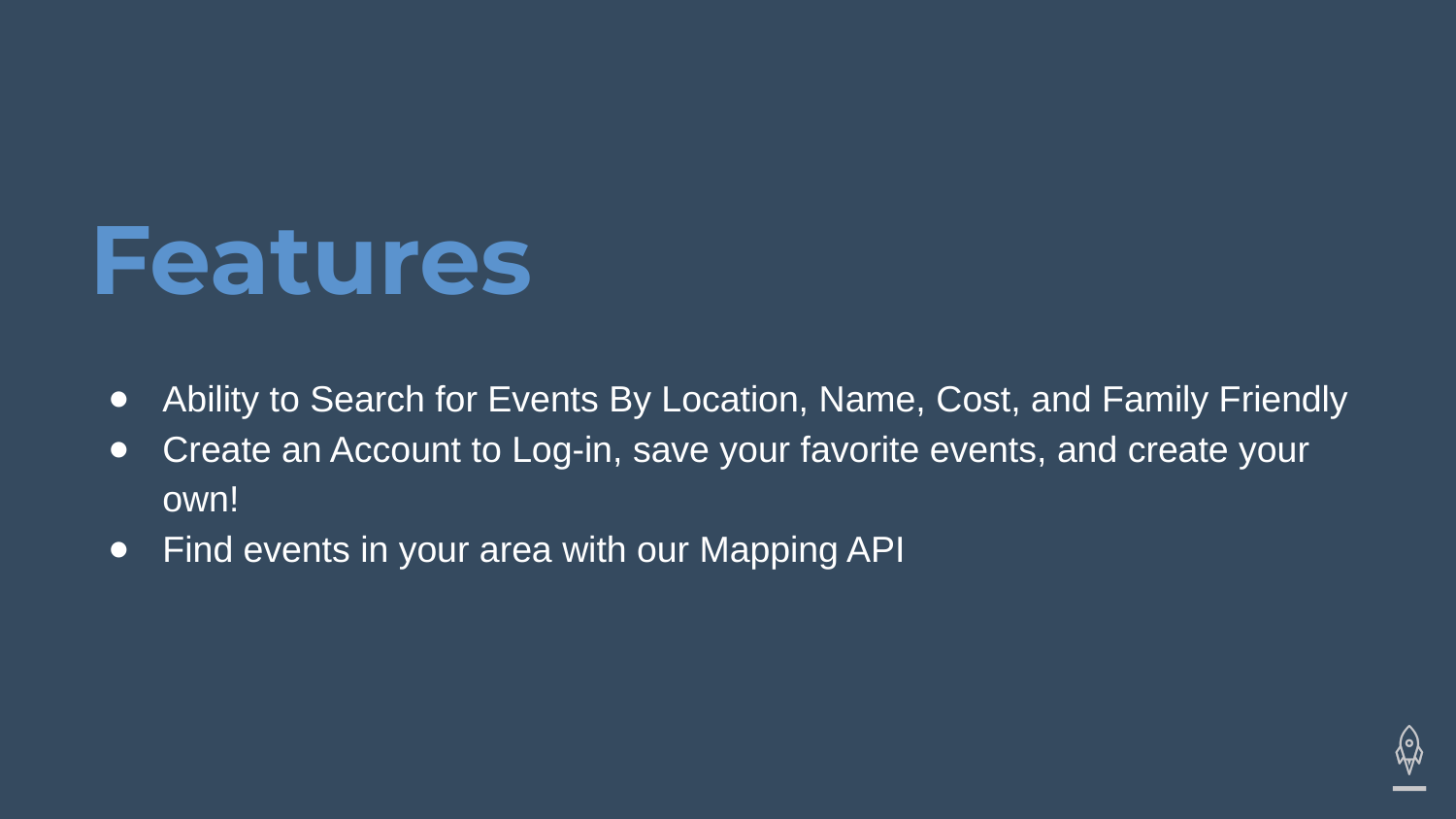

# Features
Ability to Search for Events By Location, Name, Cost, and Family Friendly
Create an Account to Log-in, save your favorite events, and create your own!
Find events in your area with our Mapping API